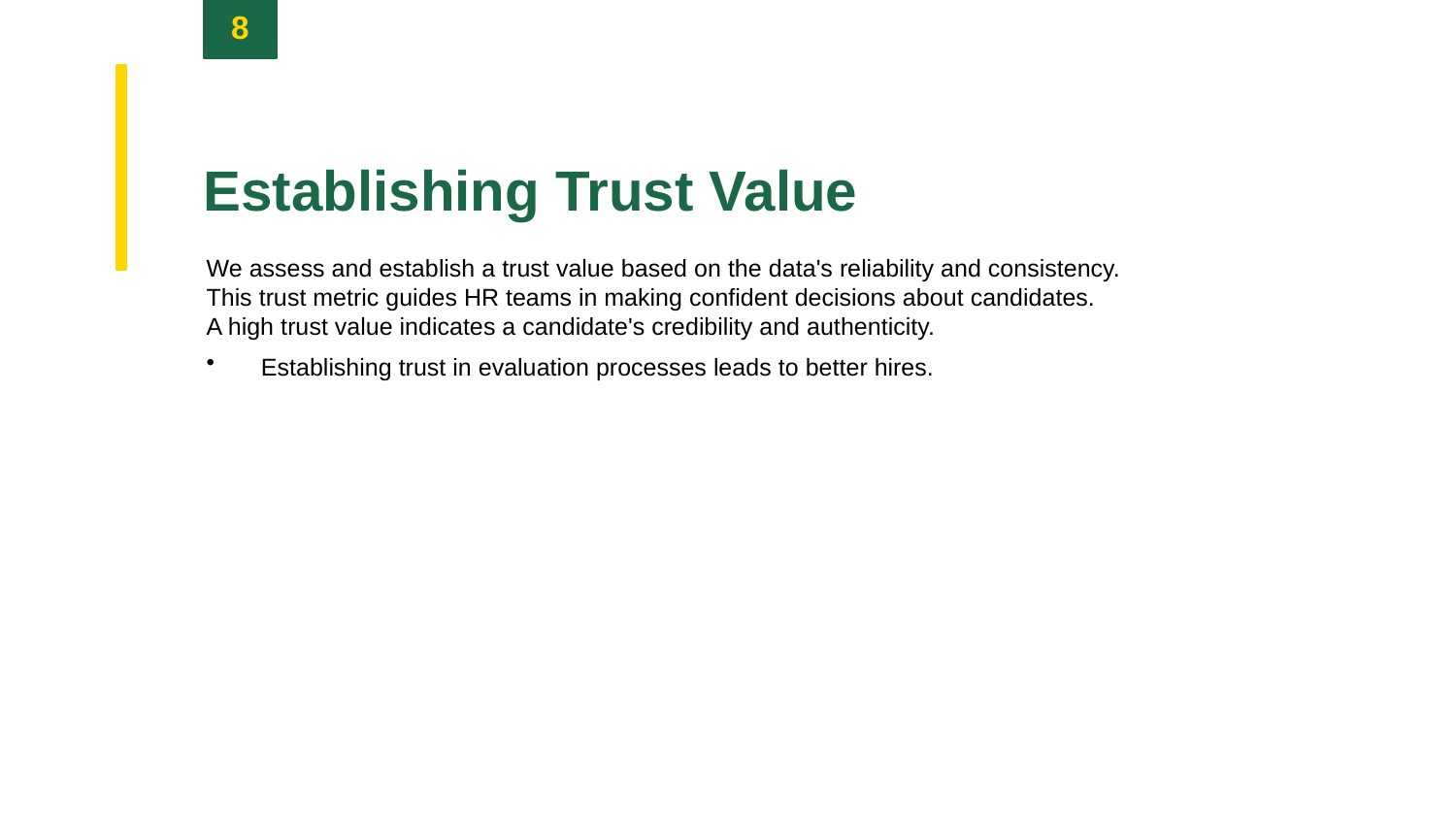

8

Establishing Trust Value
We assess and establish a trust value based on the data's reliability and consistency.
This trust metric guides HR teams in making confident decisions about candidates.
A high trust value indicates a candidate's credibility and authenticity.
Establishing trust in evaluation processes leads to better hires.